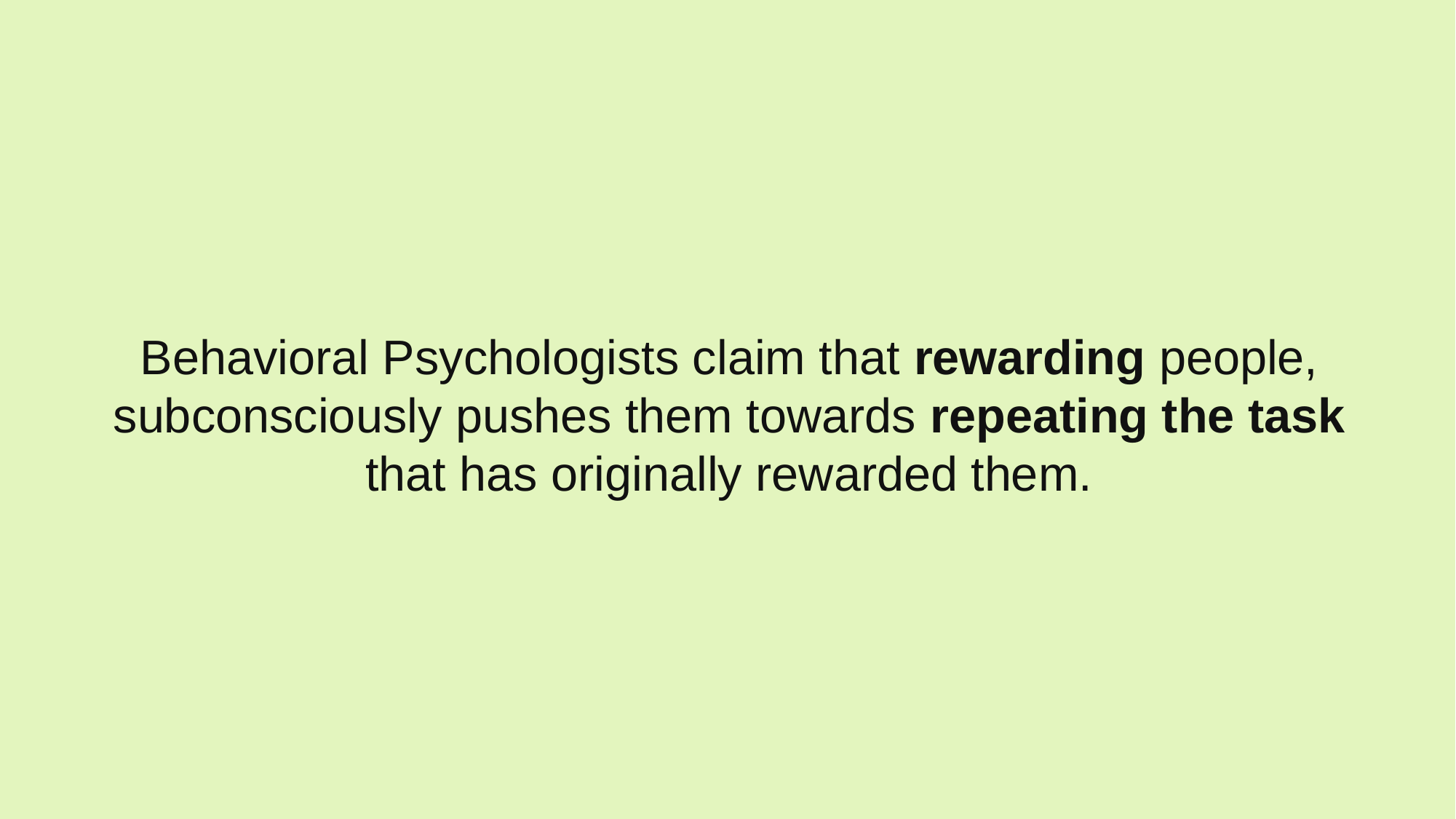

Behavioral Psychologists claim that rewarding people, subconsciously pushes them towards repeating the task that has originally rewarded them.